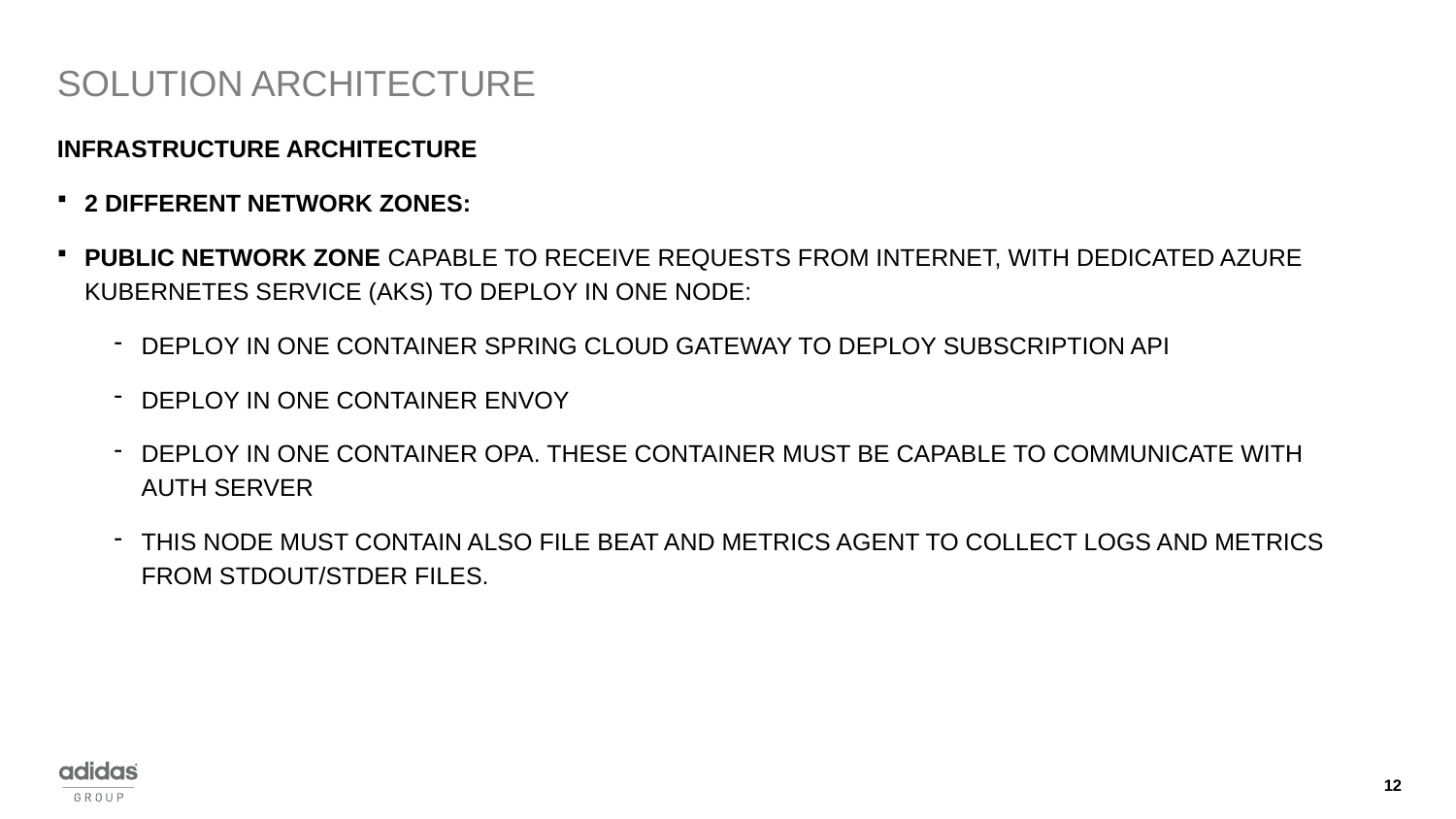

# SOLUTION ARCHITECTURE
Infrastructure ARCHITECTURE
2 different network zones:
Public network zone capable to receive requests from internet, with dedicated azure Kubernetes service (aks) to deploy in one node:
Deploy in one container spring cloud gateway to deploy subscription api
deploy in one container envoy
deploy in one container OPA. These container must be capable to communicate with Auth server
This node must contain also file beat and metrics agent to collect logs and metrics from stdout/stder files.

12